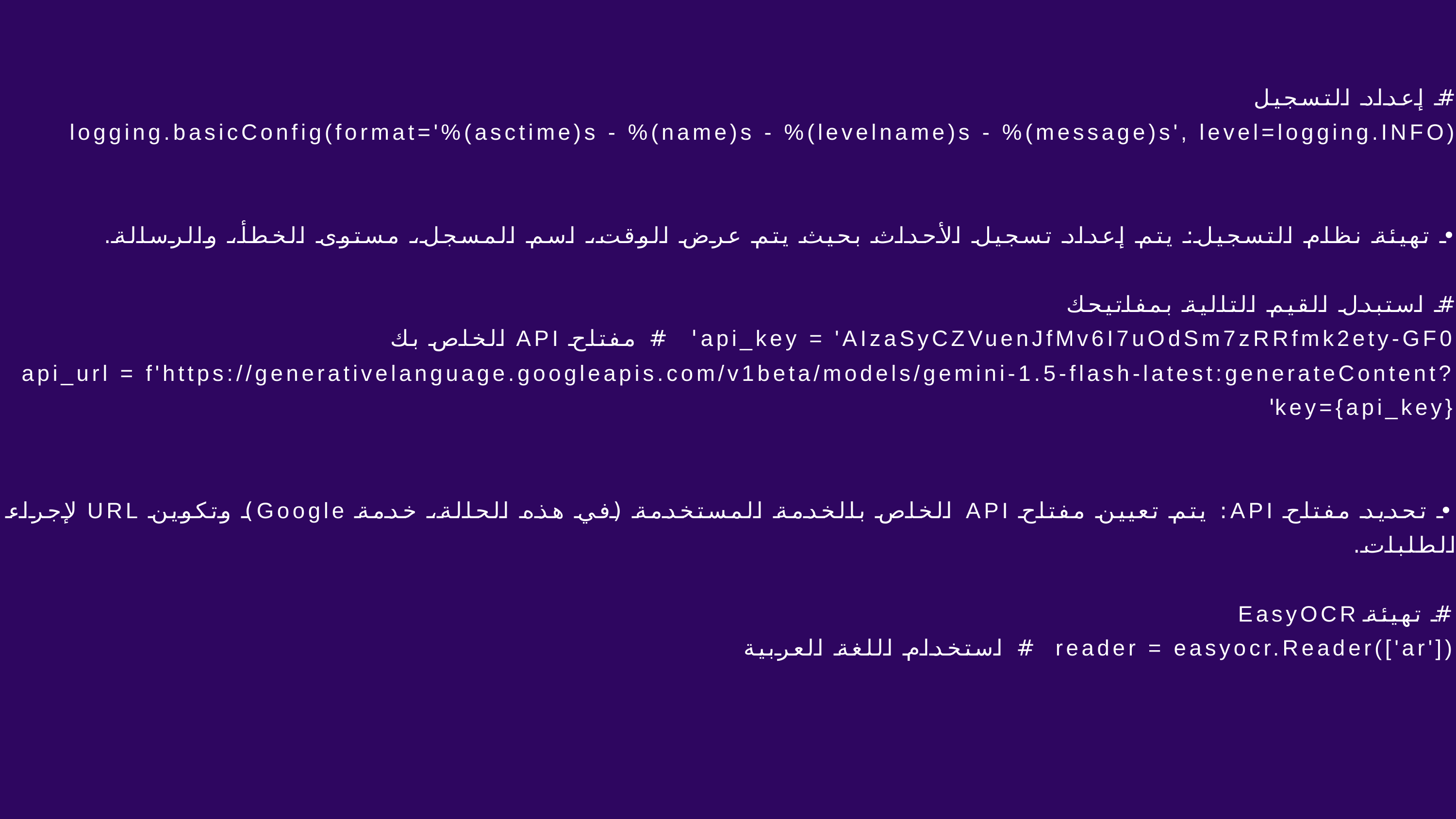

# إعداد التسجيل
logging.basicConfig(format='%(asctime)s - %(name)s - %(levelname)s - %(message)s', level=logging.INFO)

• تهيئة نظام التسجيل: يتم إعداد تسجيل الأحداث بحيث يتم عرض الوقت، اسم المسجل، مستوى الخطأ، والرسالة.

# استبدل القيم التالية بمفاتيحك
api_key = 'AIzaSyCZVuenJfMv6I7uOdSm7zRRfmk2ety-GF0'  # مفتاح API الخاص بك
api_url = f'https://generativelanguage.googleapis.com/v1beta/models/gemini-1.5-flash-latest:generateContent?key={api_key}'

• تحديد مفتاح API: يتم تعيين مفتاح API الخاص بالخدمة المستخدمة (في هذه الحالة، خدمة Google) وتكوين URL لإجراء الطلبات.

# تهيئة EasyOCR
reader = easyocr.Reader(['ar'])  # استخدام اللغة العربية